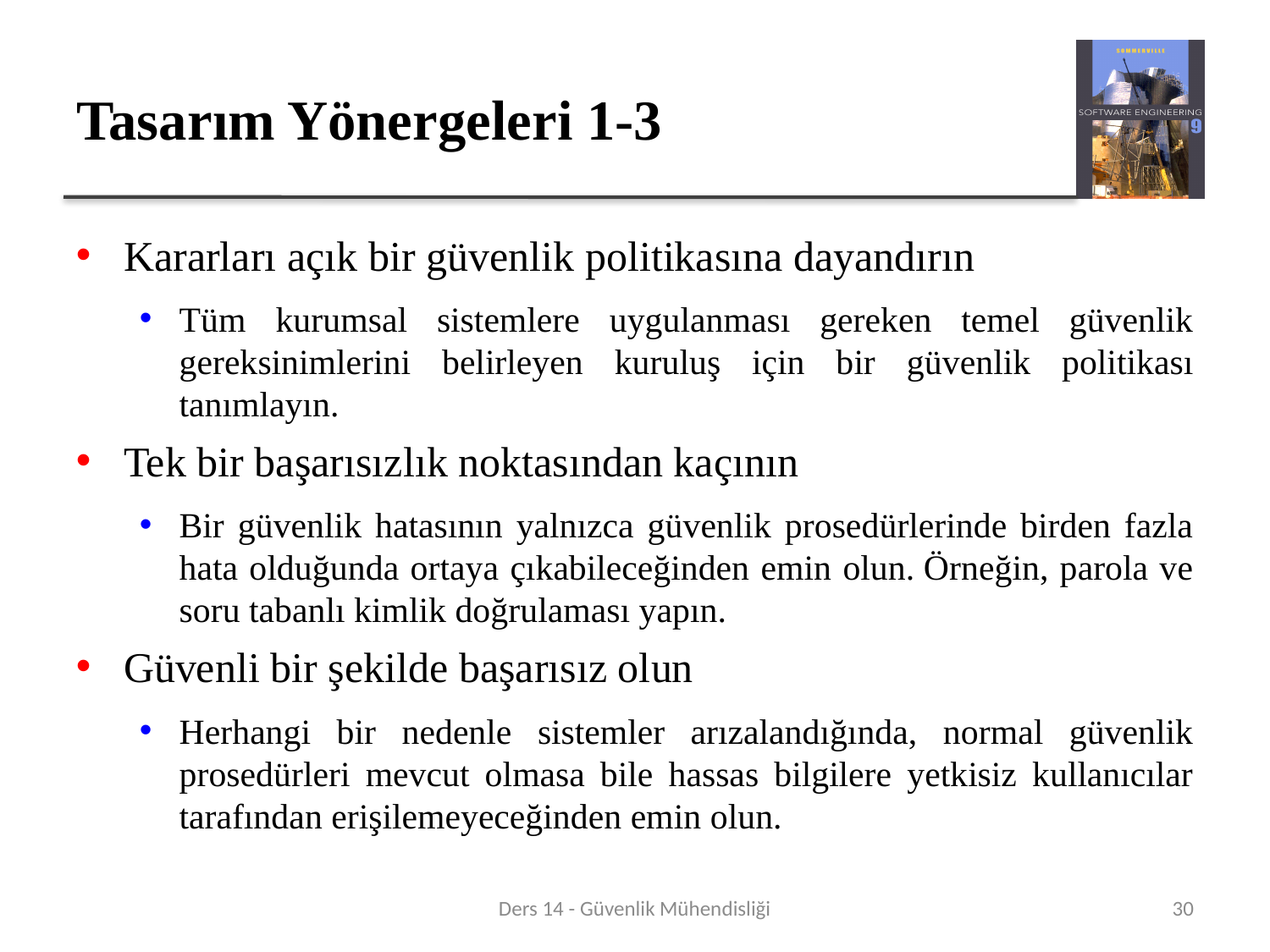

# Tasarım Yönergeleri 1-3
Kararları açık bir güvenlik politikasına dayandırın
Tüm kurumsal sistemlere uygulanması gereken temel güvenlik gereksinimlerini belirleyen kuruluş için bir güvenlik politikası tanımlayın.
Tek bir başarısızlık noktasından kaçının
Bir güvenlik hatasının yalnızca güvenlik prosedürlerinde birden fazla hata olduğunda ortaya çıkabileceğinden emin olun. Örneğin, parola ve soru tabanlı kimlik doğrulaması yapın.
Güvenli bir şekilde başarısız olun
Herhangi bir nedenle sistemler arızalandığında, normal güvenlik prosedürleri mevcut olmasa bile hassas bilgilere yetkisiz kullanıcılar tarafından erişilemeyeceğinden emin olun.
Ders 14 - Güvenlik Mühendisliği
30